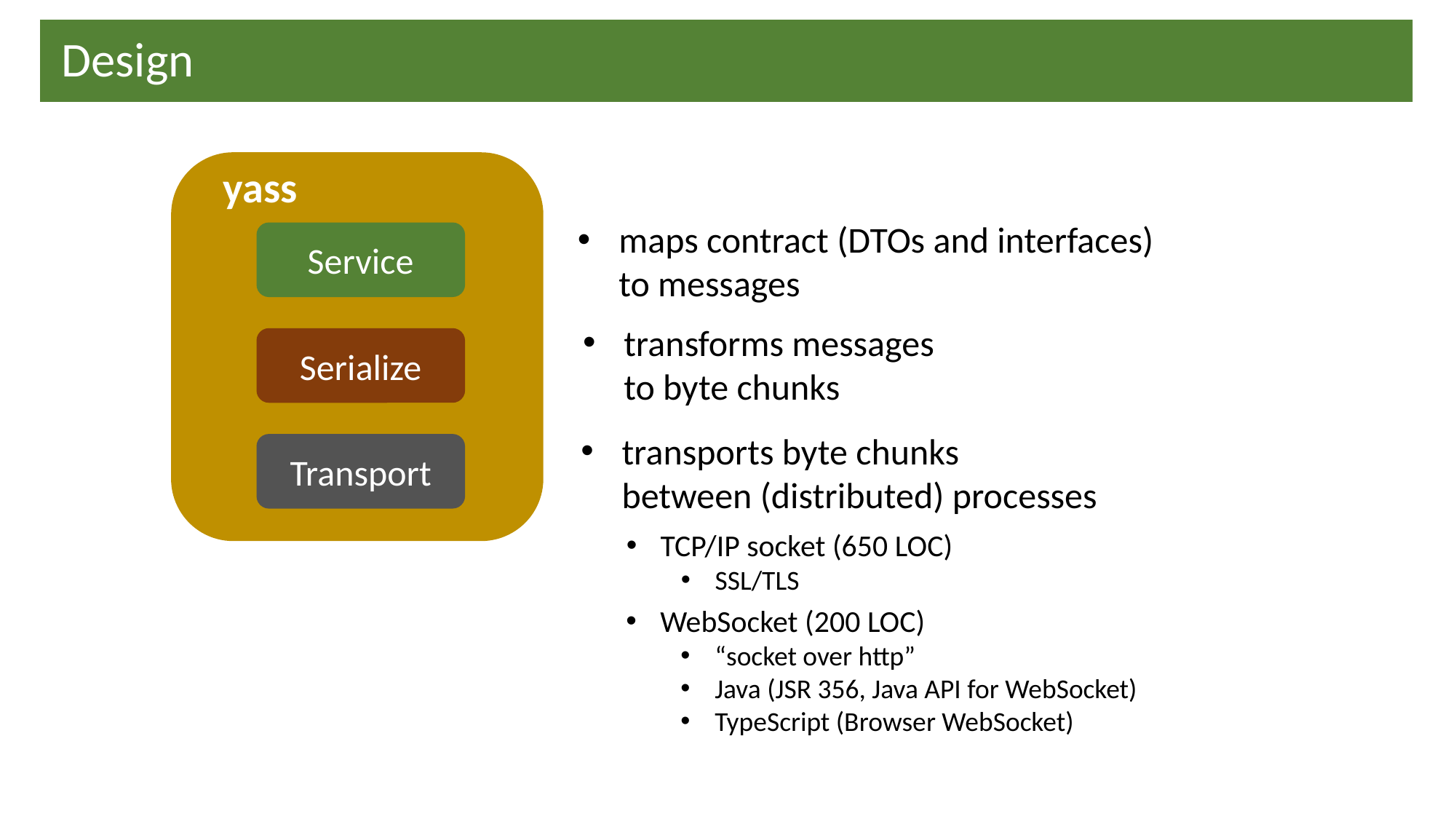

# Design

yass
Service
Serialize
Transport
maps contract (DTOs and interfaces)
to messages
transforms messages
to byte chunks
transports byte chunks
between (distributed) processes
TCP/IP socket (650 LOC)
SSL/TLS
WebSocket (200 LOC)
“socket over http”
Java (JSR 356, Java API for WebSocket)
TypeScript (Browser WebSocket)